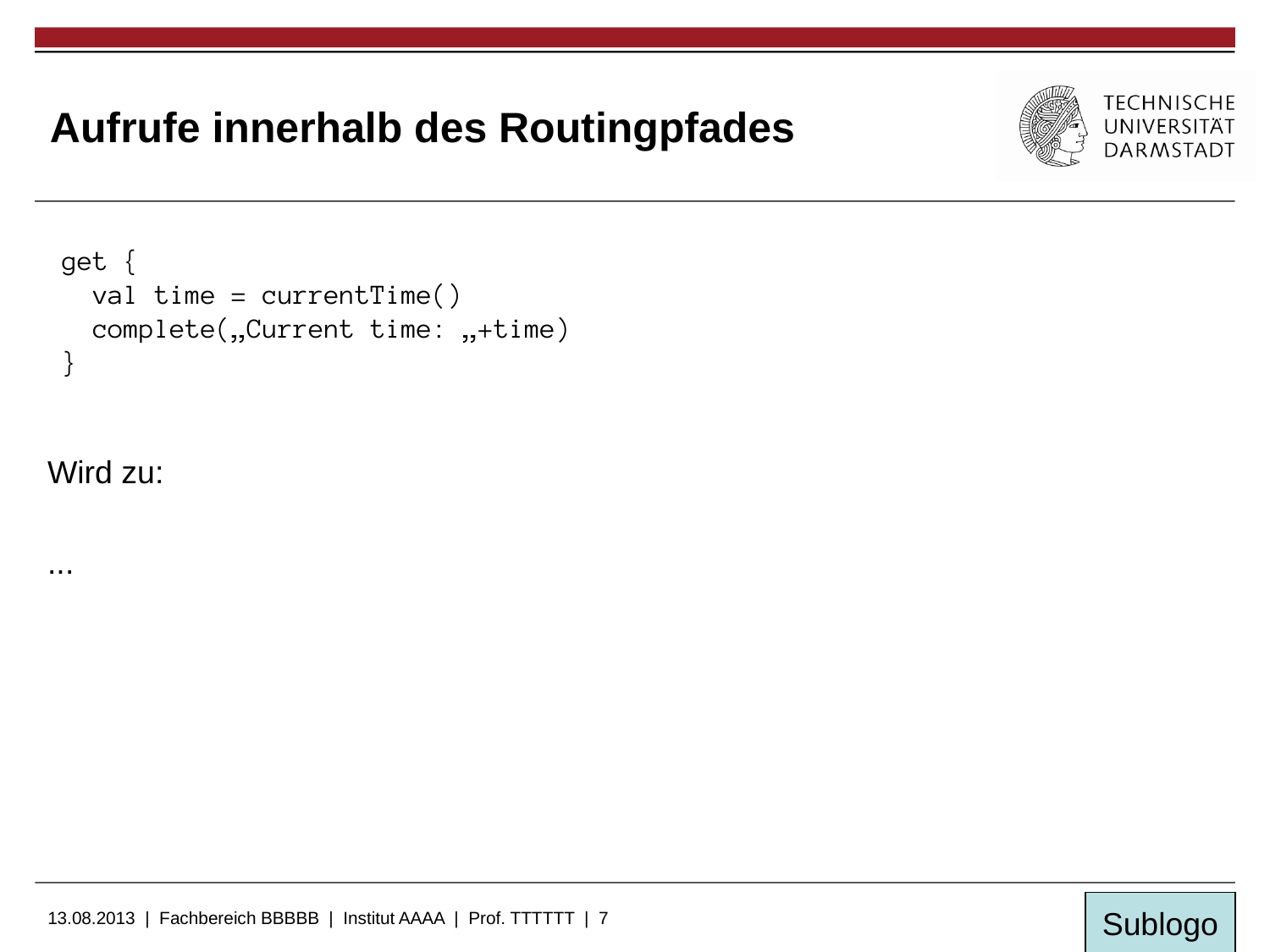

# Aufrufe innerhalb des Routingpfades
get {
  val time = currentTime()
  complete(„Current time: „+time)
}
Wird zu:
...